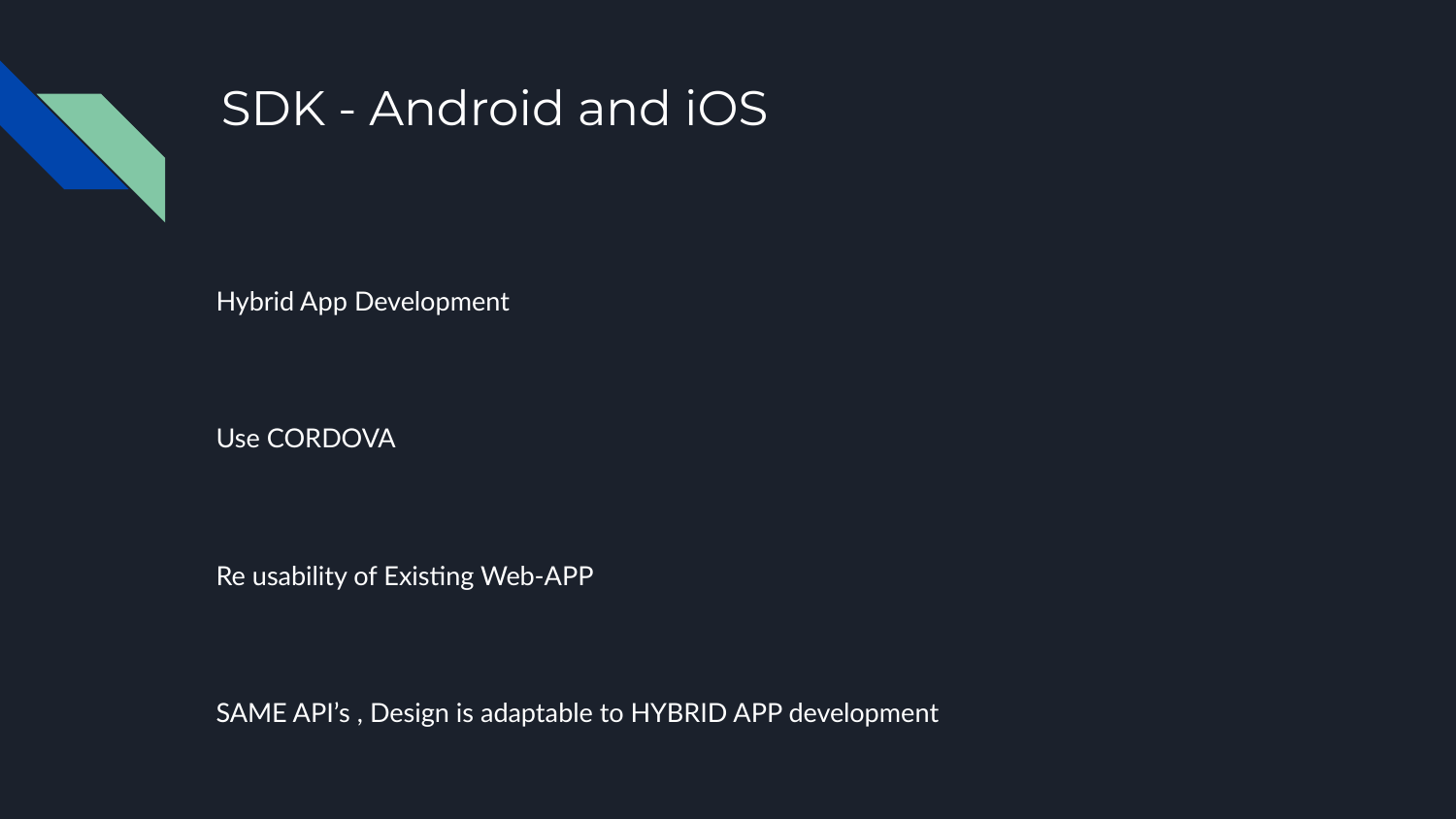

# SDK - Android and iOS

Hybrid App Development

Use CORDOVA

Re usability of Existing Web-APP

SAME API’s , Design is adaptable to HYBRID APP development